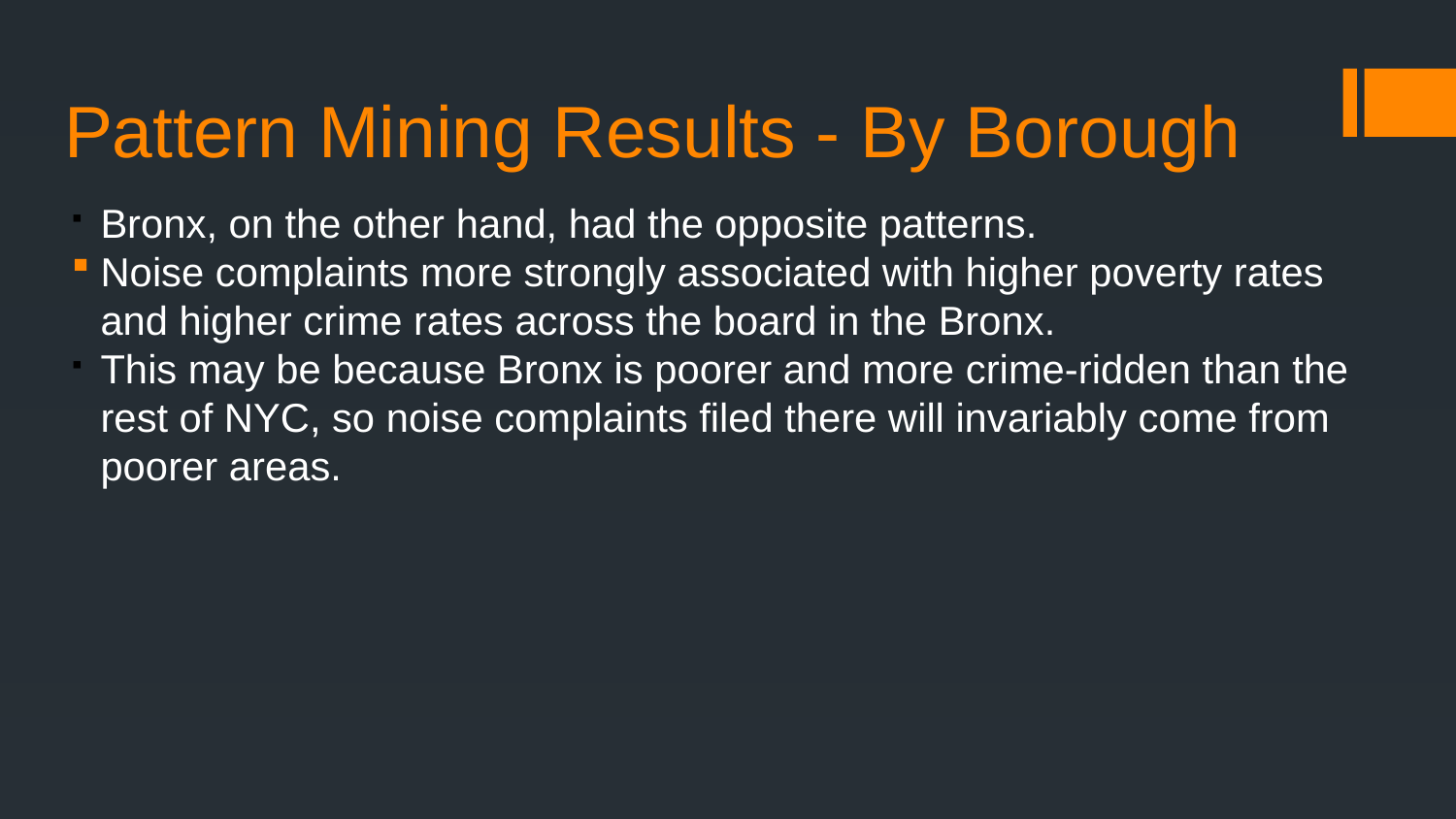

# Pattern Mining Results - By Borough
Bronx, on the other hand, had the opposite patterns.
Noise complaints more strongly associated with higher poverty rates and higher crime rates across the board in the Bronx.
This may be because Bronx is poorer and more crime-ridden than the rest of NYC, so noise complaints filed there will invariably come from poorer areas.